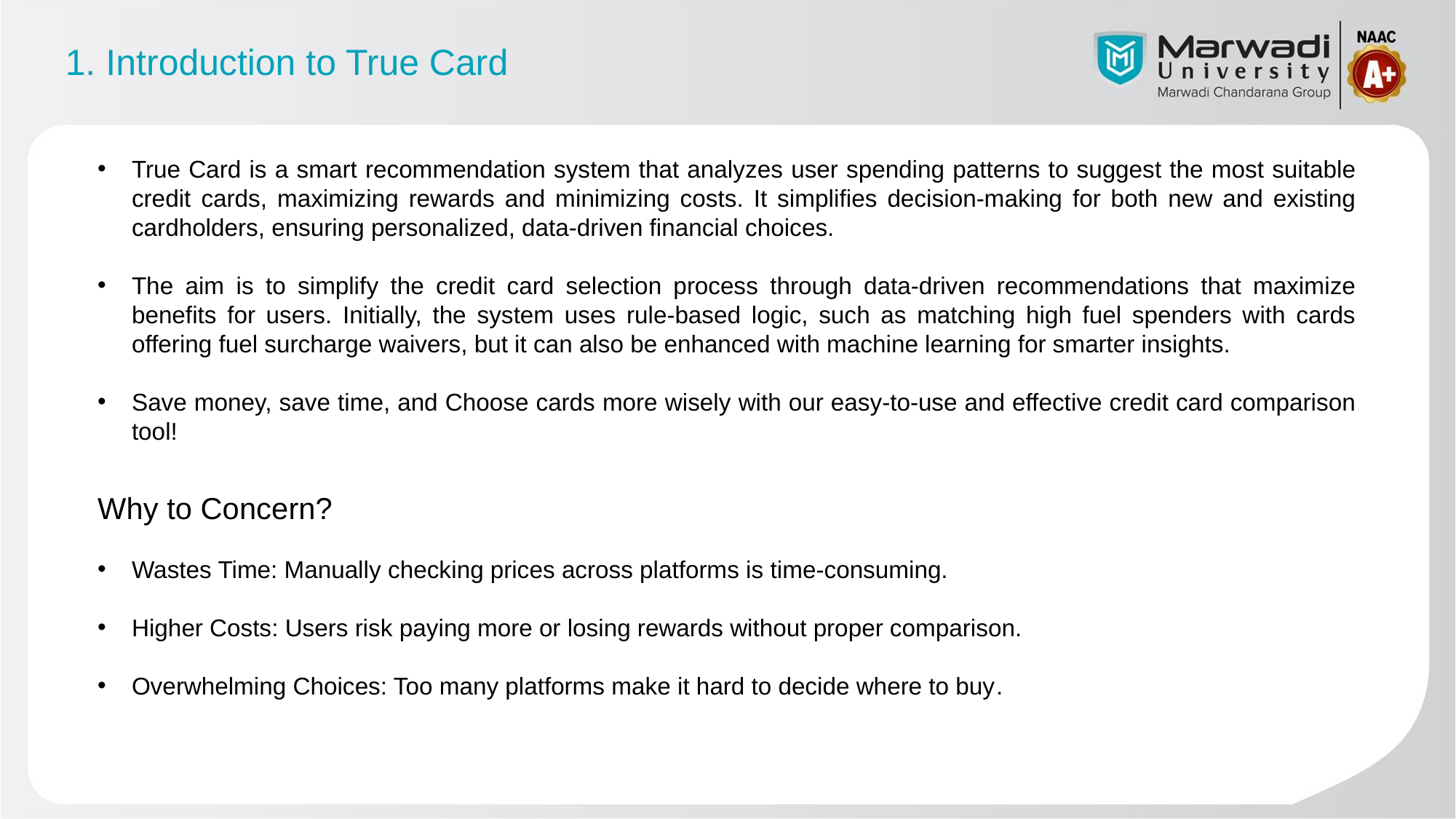

# 1. Introduction to True Card
True Card is a smart recommendation system that analyzes user spending patterns to suggest the most suitable credit cards, maximizing rewards and minimizing costs. It simplifies decision-making for both new and existing cardholders, ensuring personalized, data-driven financial choices.

The aim is to simplify the credit card selection process through data-driven recommendations that maximize benefits for users. Initially, the system uses rule-based logic, such as matching high fuel spenders with cards offering fuel surcharge waivers, but it can also be enhanced with machine learning for smarter insights.

Save money, save time, and Choose cards more wisely with our easy-to-use and effective credit card comparison tool!
Why to Concern?
Wastes Time: Manually checking prices across platforms is time-consuming.
Higher Costs: Users risk paying more or losing rewards without proper comparison.
Overwhelming Choices: Too many platforms make it hard to decide where to buy.